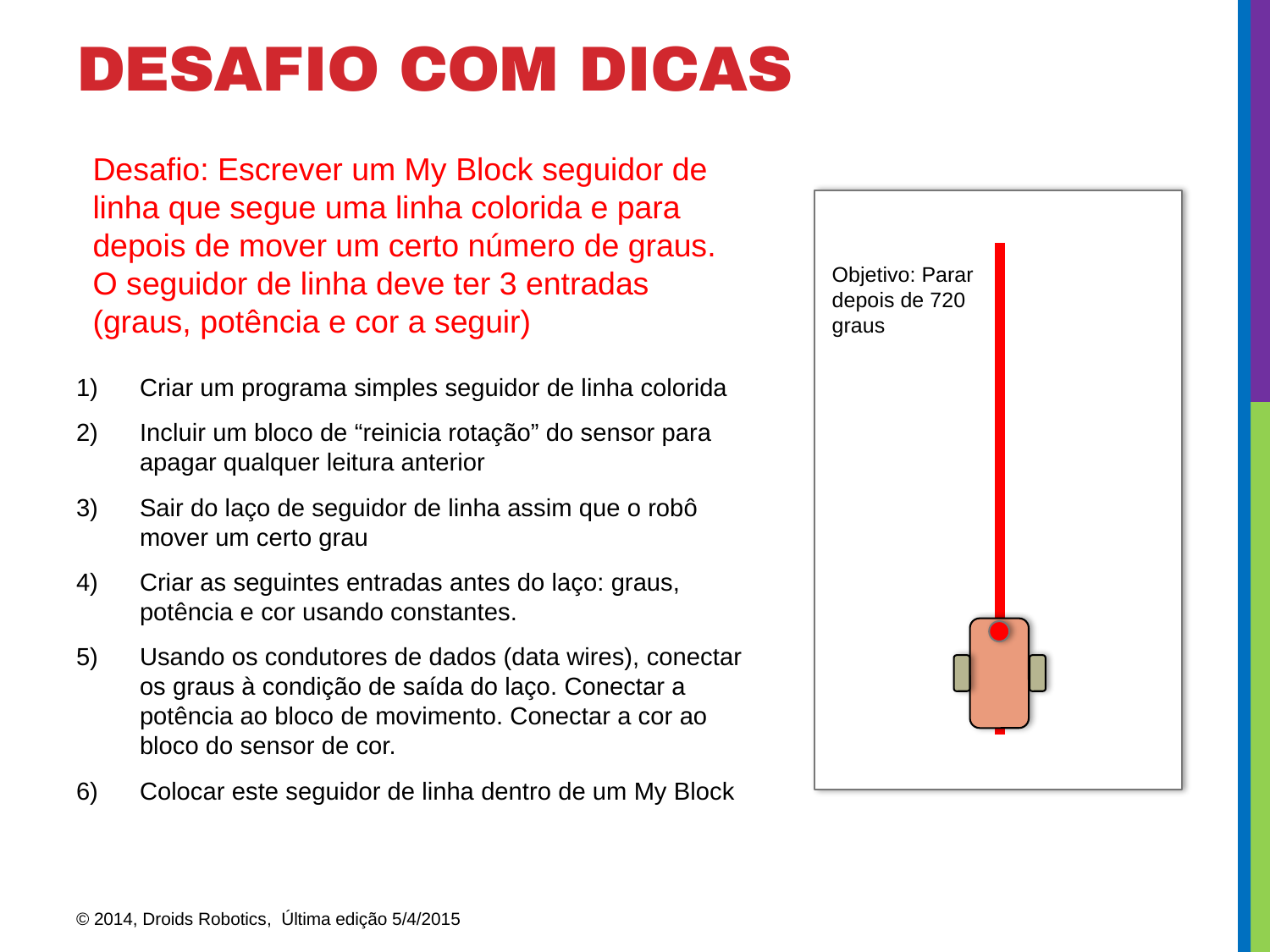

# desafio com dicas
Desafio: Escrever um My Block seguidor de linha que segue uma linha colorida e para depois de mover um certo número de graus. O seguidor de linha deve ter 3 entradas (graus, potência e cor a seguir)

Objetivo: Parar depois de 720 graus
Criar um programa simples seguidor de linha colorida
Incluir um bloco de “reinicia rotação” do sensor para apagar qualquer leitura anterior
Sair do laço de seguidor de linha assim que o robô mover um certo grau
Criar as seguintes entradas antes do laço: graus, potência e cor usando constantes.
Usando os condutores de dados (data wires), conectar os graus à condição de saída do laço. Conectar a potência ao bloco de movimento. Conectar a cor ao bloco do sensor de cor.
Colocar este seguidor de linha dentro de um My Block

© 2014, Droids Robotics,  Última edição 5/4/2015